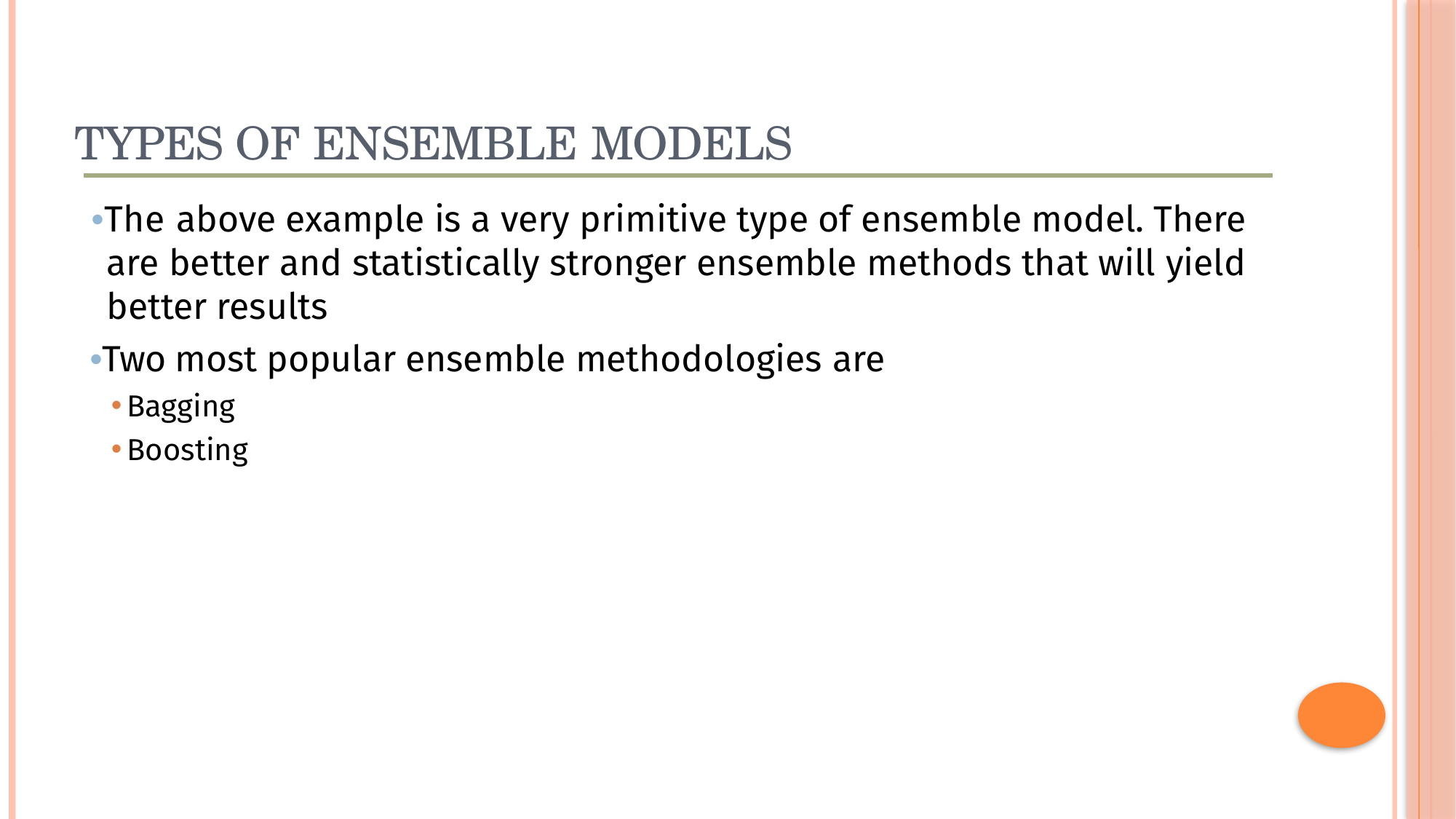

# Types of Ensemble Models

•The above example is a very primitive type of ensemble model. There  are better and statistically stronger ensemble methods that will yield  better results
•Two most popular ensemble methodologies are
Bagging
Boosting